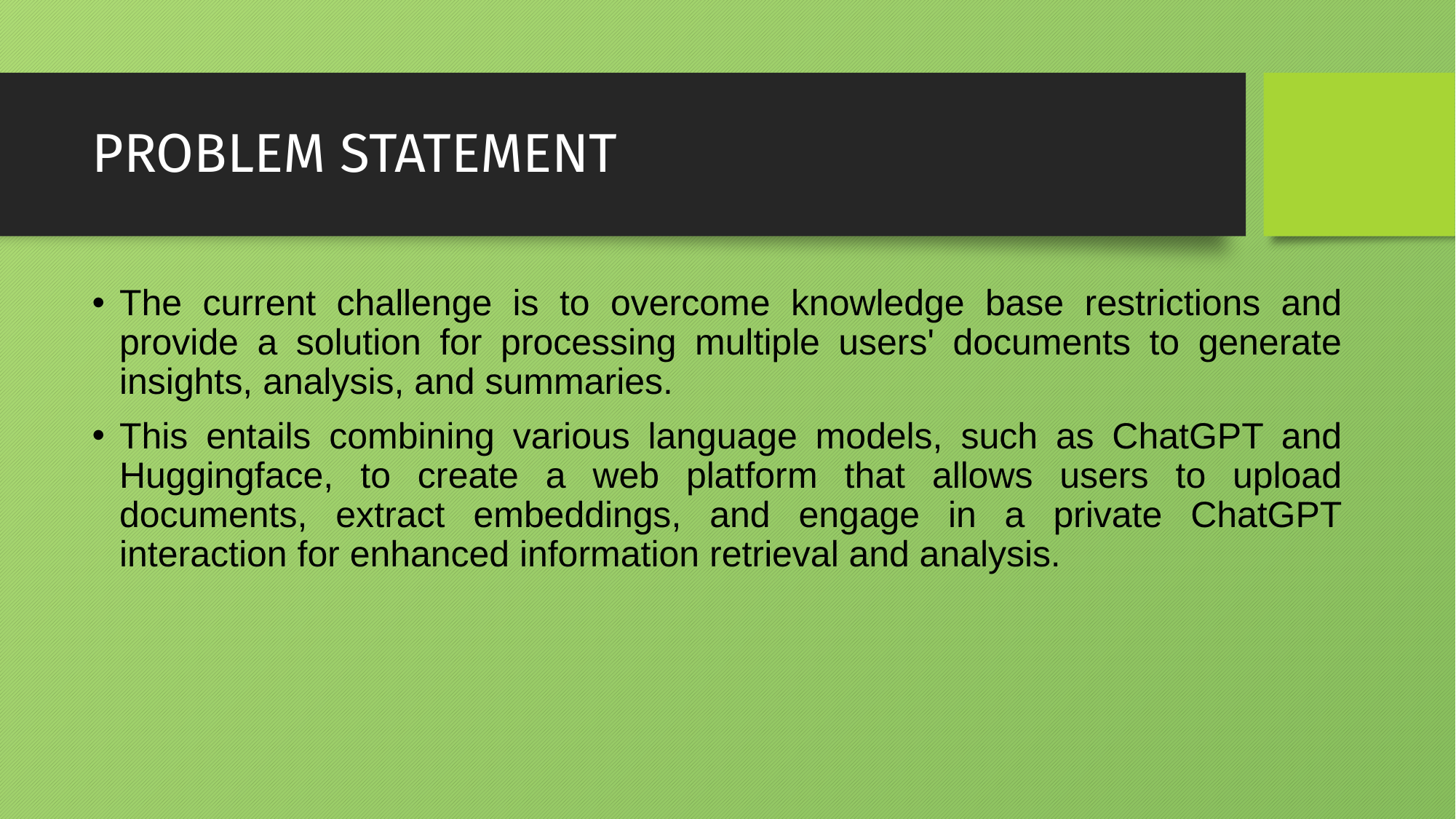

# PROBLEM STATEMENT
The current challenge is to overcome knowledge base restrictions and provide a solution for processing multiple users' documents to generate insights, analysis, and summaries.
This entails combining various language models, such as ChatGPT and Huggingface, to create a web platform that allows users to upload documents, extract embeddings, and engage in a private ChatGPT interaction for enhanced information retrieval and analysis.